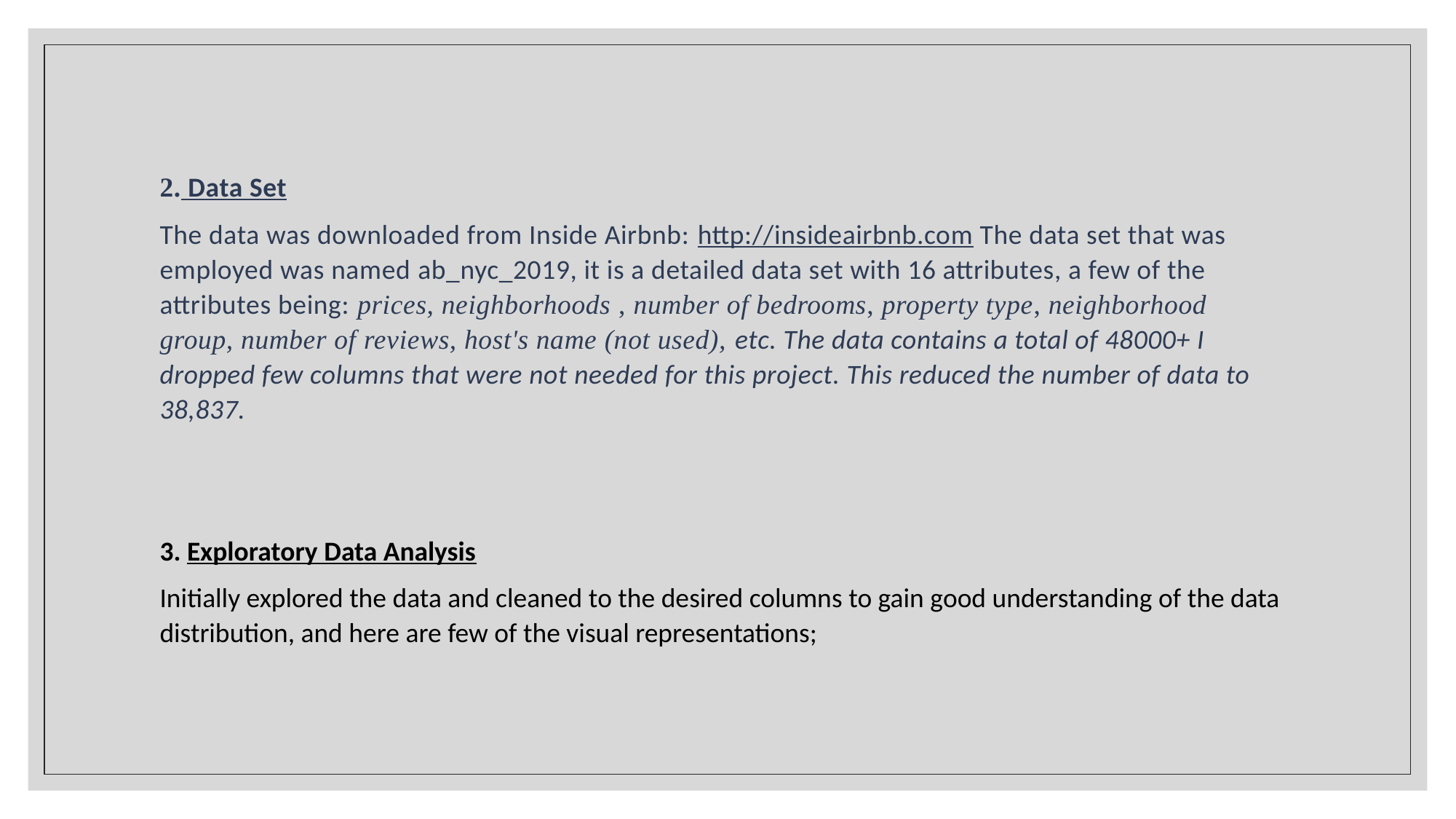

2. Data Set
The data was downloaded from Inside Airbnb: http://insideairbnb.com The data set that was employed was named ab_nyc_2019, it is a detailed data set with 16 attributes, a few of the attributes being: prices, neighborhoods , number of bedrooms, property type, neighborhood group, number of reviews, host's name (not used), etc. The data contains a total of 48000+ I dropped few columns that were not needed for this project. This reduced the number of data to 38,837.

3. Exploratory Data Analysis
Initially explored the data and cleaned to the desired columns to gain good understanding of the data distribution, and here are few of the visual representations;